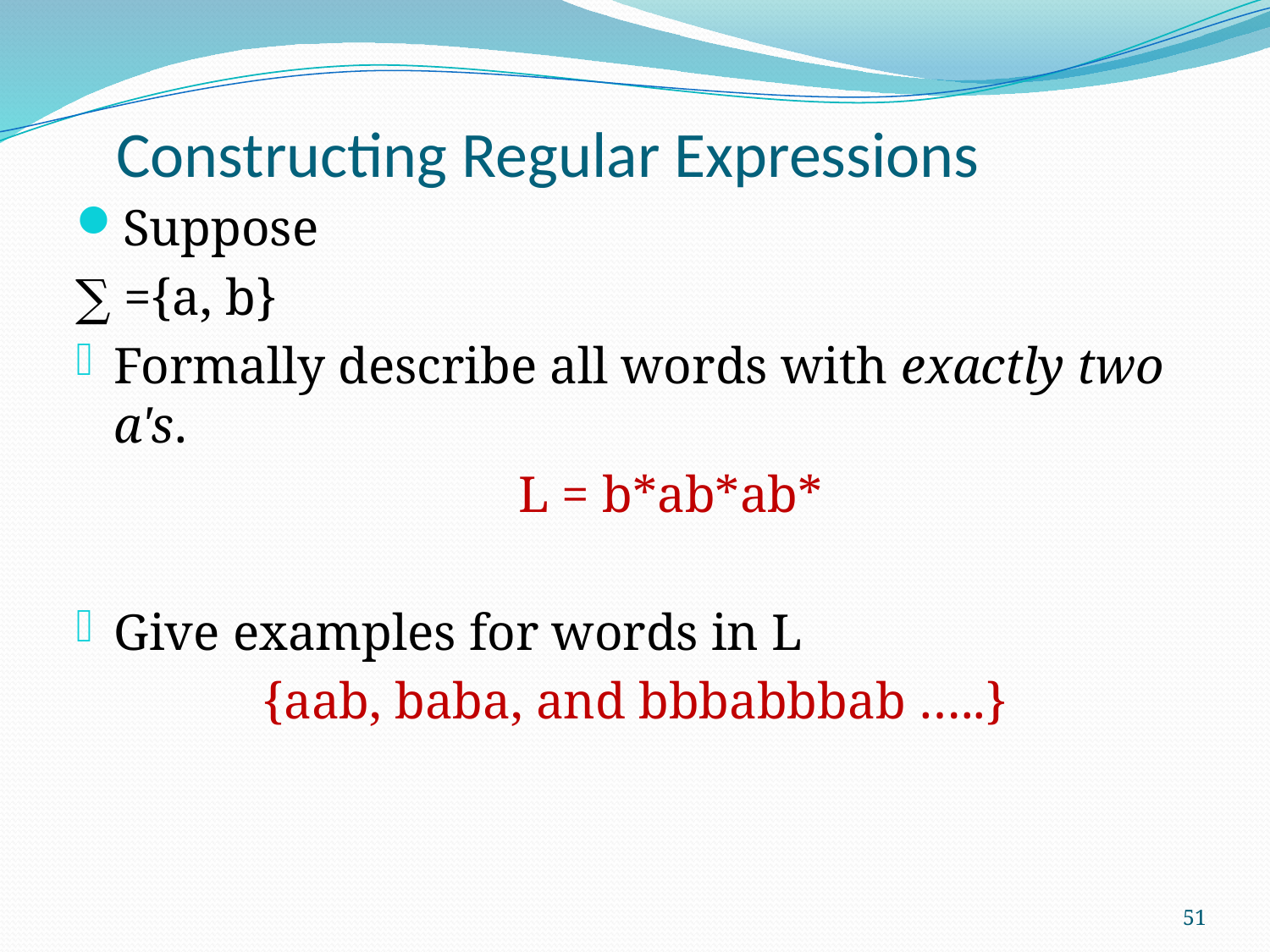

# Constructing Regular Expressions
Suppose
∑ ={a, b}
Formally describe all words with exactly two a's.
	L = b*ab*ab*

Give examples for words in L
{aab, baba, and bbbabbbab …..}

51